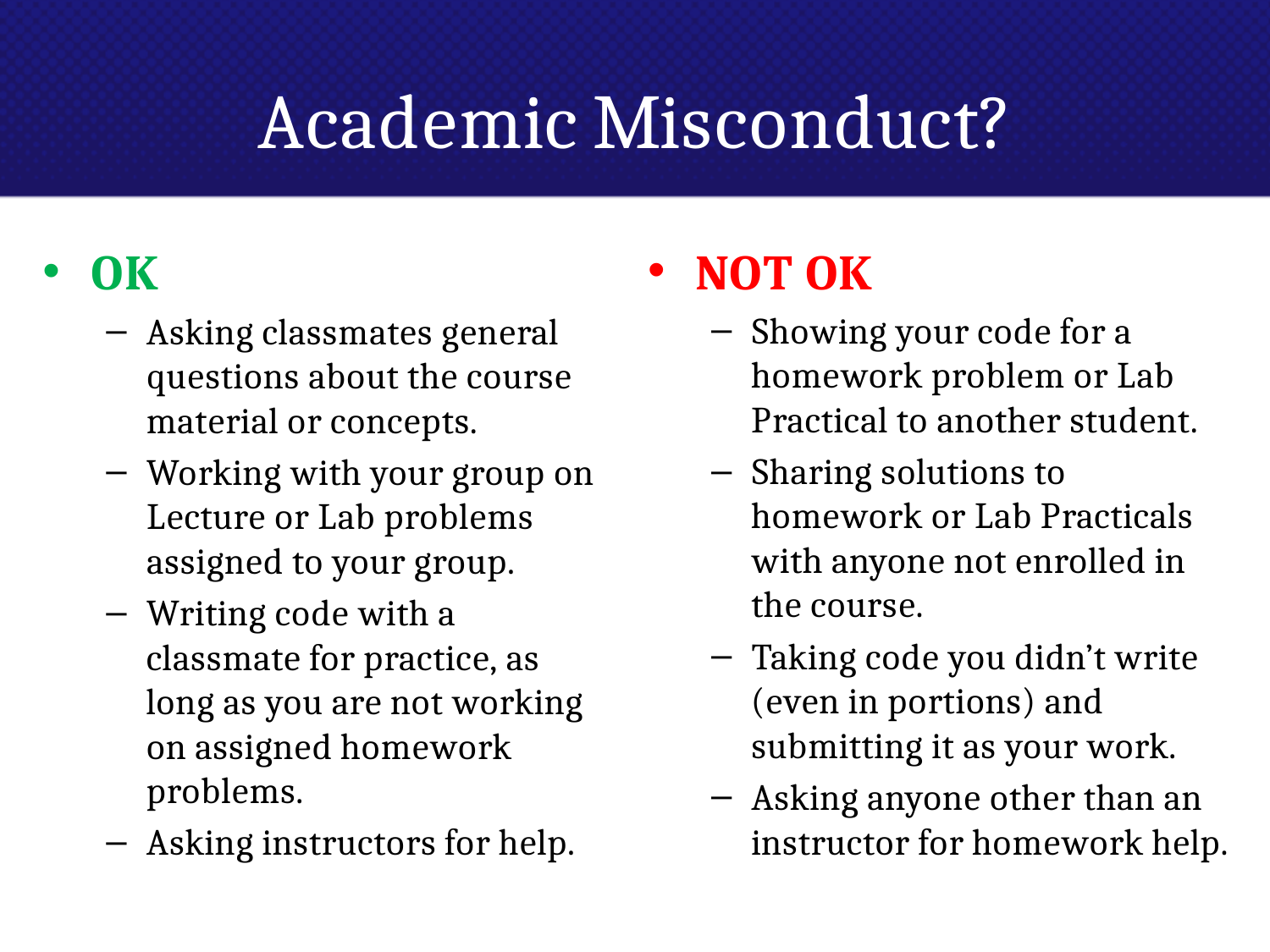

# Academic Misconduct?
NOT OK
Showing your code for a homework problem or Lab Practical to another student.
Sharing solutions to homework or Lab Practicals with anyone not enrolled in the course.
Taking code you didn’t write (even in portions) and submitting it as your work.
Asking anyone other than an instructor for homework help.

OK
Asking classmates general questions about the course material or concepts.
Working with your group on Lecture or Lab problems assigned to your group.
Writing code with a classmate for practice, as long as you are not working on assigned homework problems.
Asking instructors for help.